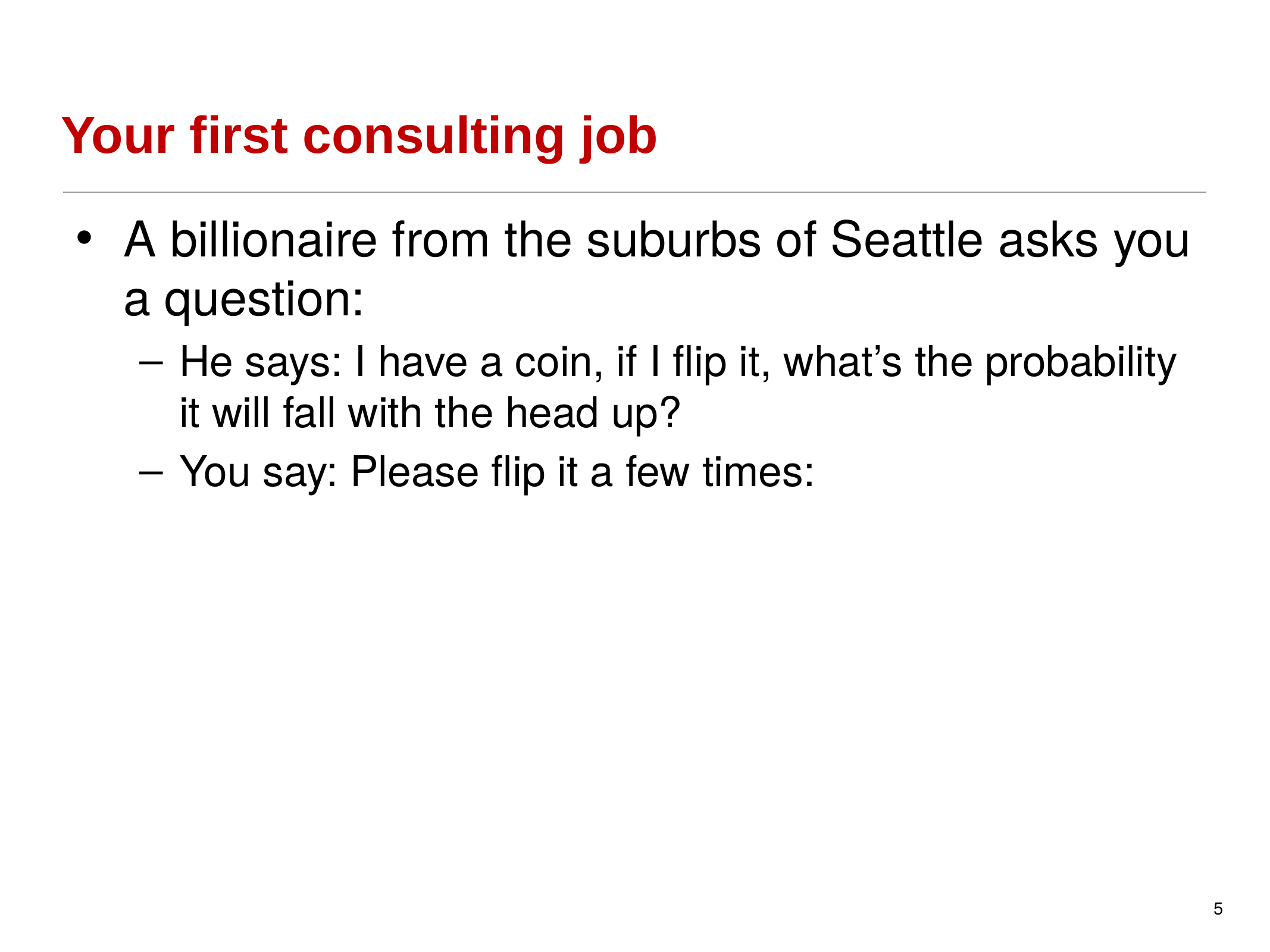

# Your first consulting job
A billionaire from the suburbs of Seattle asks you a question:
He says: I have a coin, if I flip it, what’s the probability it will fall with the head up?
You say: Please flip it a few times:

5